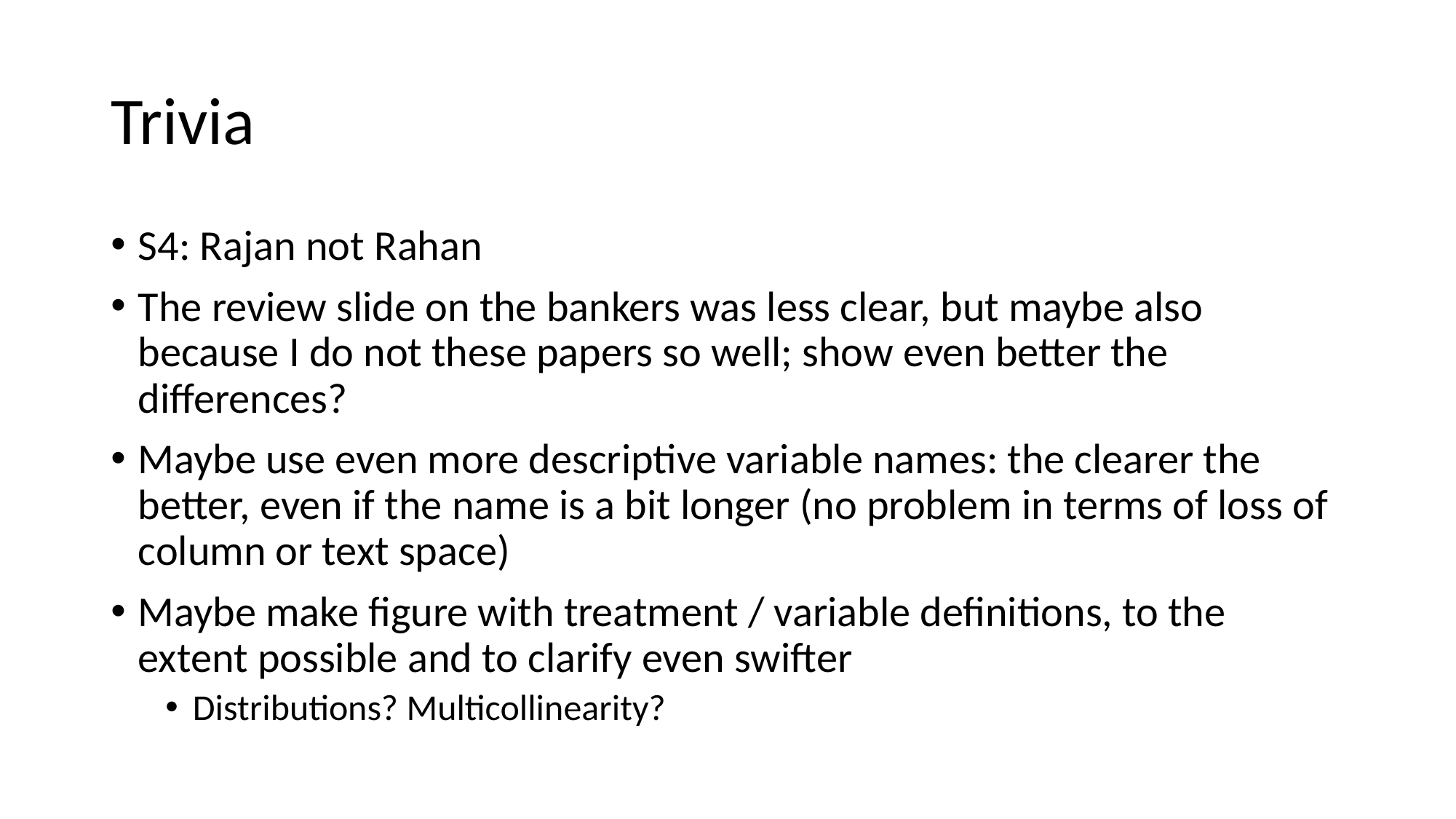

# Trivia
S4: Rajan not Rahan
The review slide on the bankers was less clear, but maybe also because I do not these papers so well; show even better the differences?
Maybe use even more descriptive variable names: the clearer the better, even if the name is a bit longer (no problem in terms of loss of column or text space)
Maybe make figure with treatment / variable definitions, to the extent possible and to clarify even swifter
Distributions? Multicollinearity?